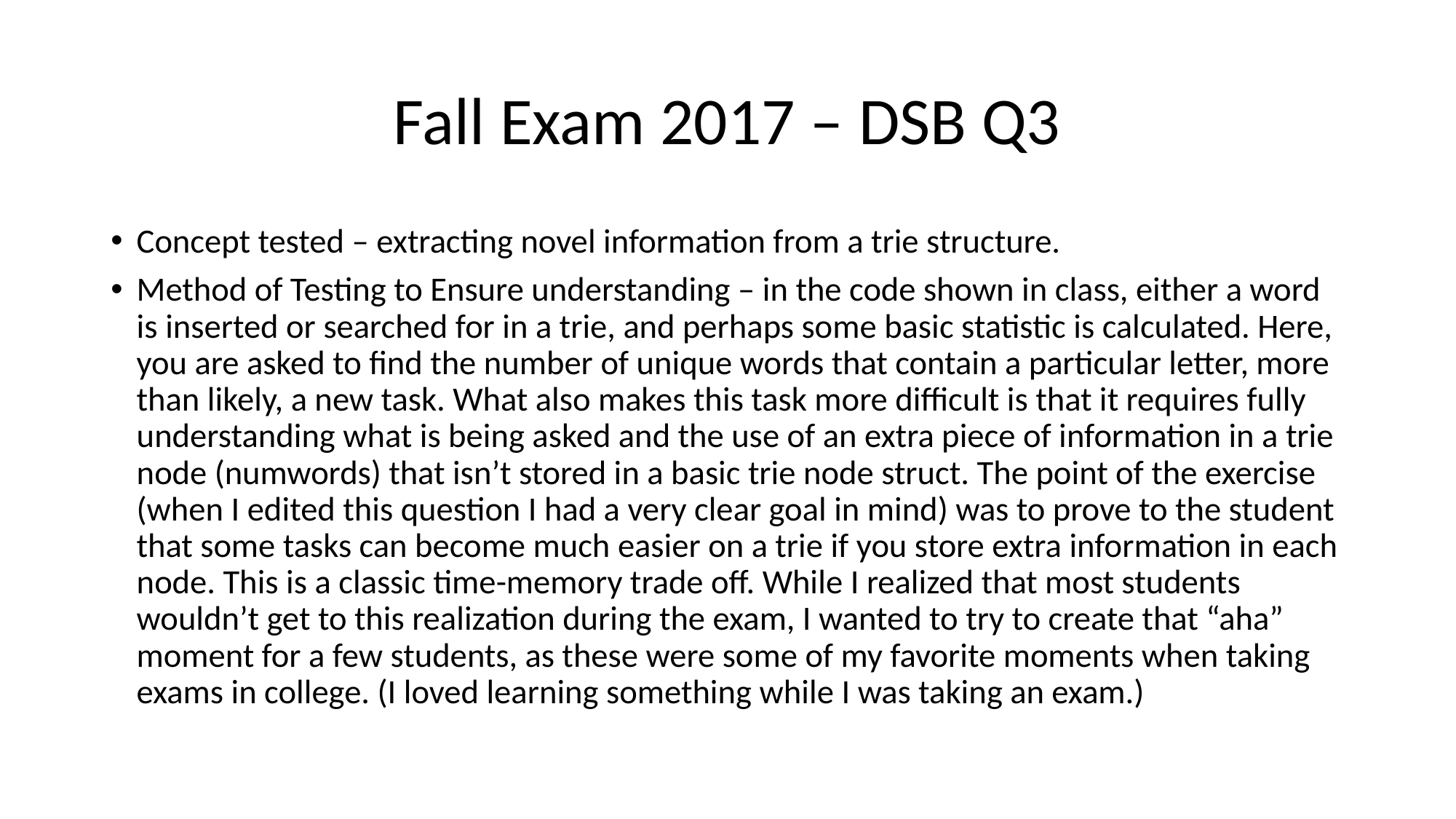

# Fall Exam 2017 – DSB Q3
Concept tested – extracting novel information from a trie structure.
Method of Testing to Ensure understanding – in the code shown in class, either a word is inserted or searched for in a trie, and perhaps some basic statistic is calculated. Here, you are asked to find the number of unique words that contain a particular letter, more than likely, a new task. What also makes this task more difficult is that it requires fully understanding what is being asked and the use of an extra piece of information in a trie node (numwords) that isn’t stored in a basic trie node struct. The point of the exercise (when I edited this question I had a very clear goal in mind) was to prove to the student that some tasks can become much easier on a trie if you store extra information in each node. This is a classic time-memory trade off. While I realized that most students wouldn’t get to this realization during the exam, I wanted to try to create that “aha” moment for a few students, as these were some of my favorite moments when taking exams in college. (I loved learning something while I was taking an exam.)